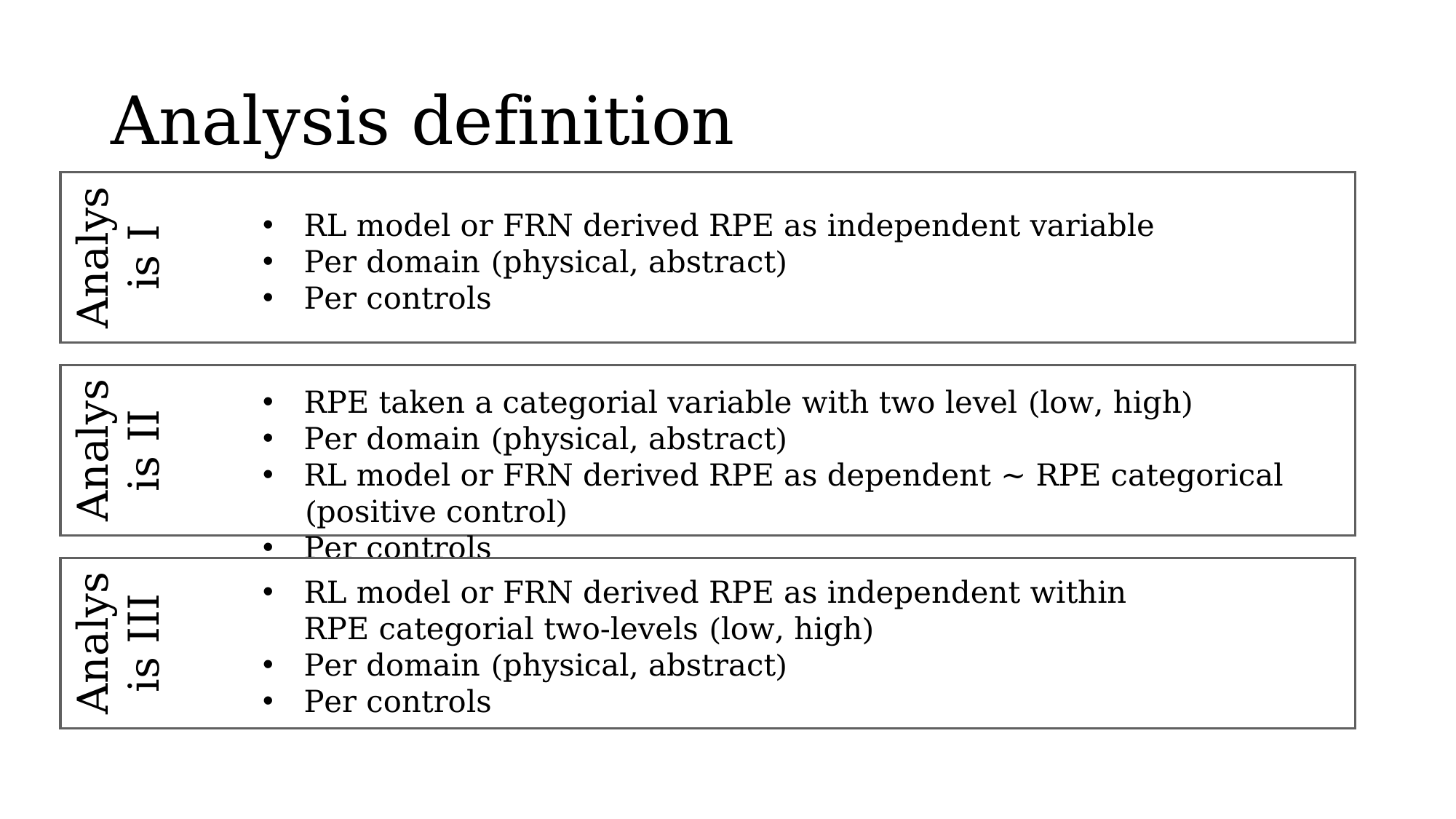

# Analysis definition
Analysis I
RL model or FRN derived RPE as independent variable
Per domain (physical, abstract)
Per controls
Analysis II
RPE taken a categorial variable with two level (low, high)
Per domain (physical, abstract)
RL model or FRN derived RPE as dependent ~ RPE categorical (positive control)
Per controls
Analysis III
RL model or FRN derived RPE as independent within RPE categorial two-levels (low, high)
Per domain (physical, abstract)
Per controls